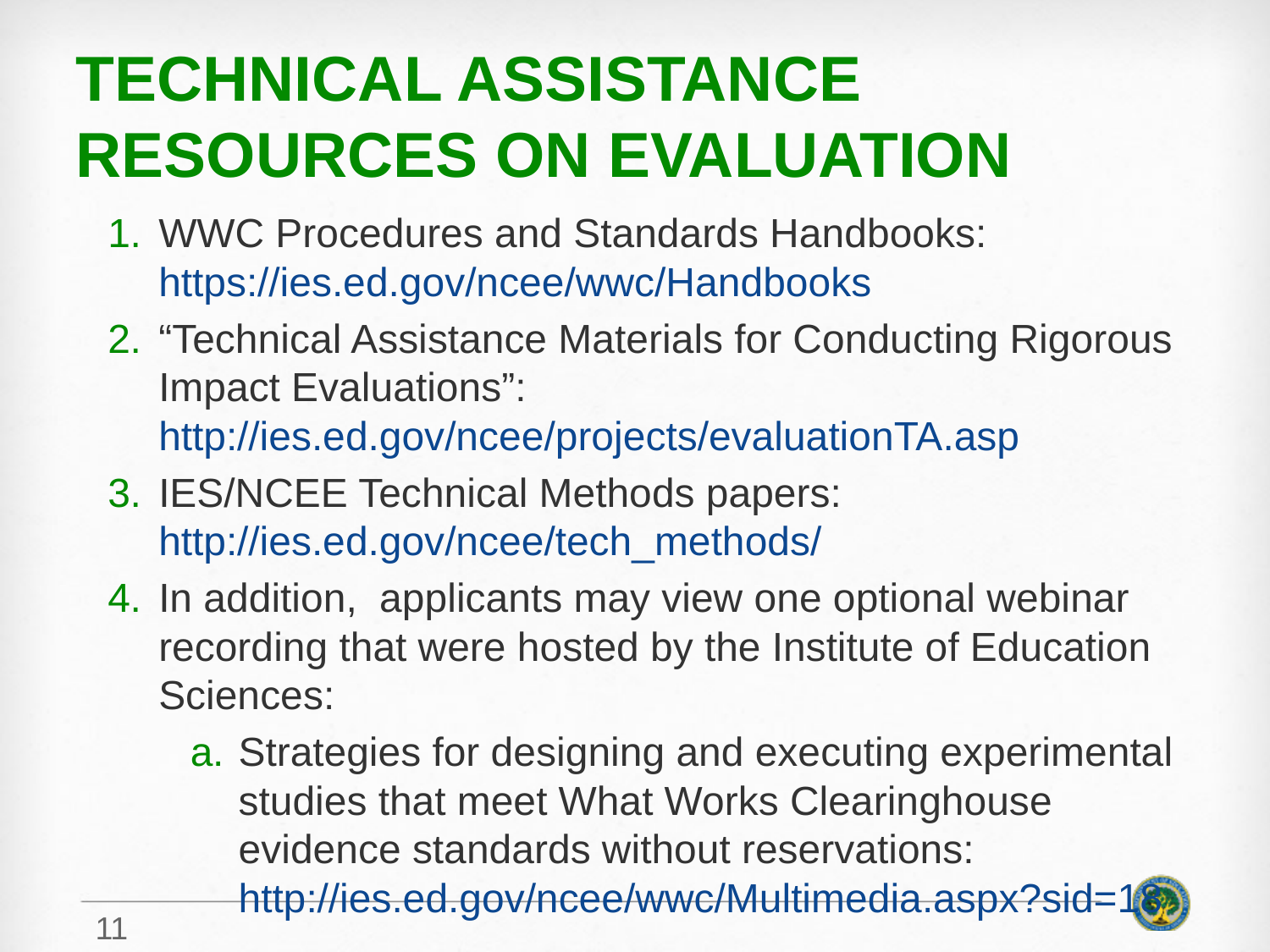

# Technical Assistance Resources on Evaluation
WWC Procedures and Standards Handbooks: https://ies.ed.gov/ncee/wwc/Handbooks
“Technical Assistance Materials for Conducting Rigorous Impact Evaluations”: http://ies.ed.gov/ncee/projects/evaluationTA.asp
IES/NCEE Technical Methods papers:  	http://ies.ed.gov/ncee/tech_methods/
In addition,  applicants may view one optional webinar recording that were hosted by the Institute of Education Sciences:
Strategies for designing and executing experimental studies that meet What Works Clearinghouse evidence standards without reservations:    http://ies.ed.gov/ncee/wwc/Multimedia.aspx?sid=18
11